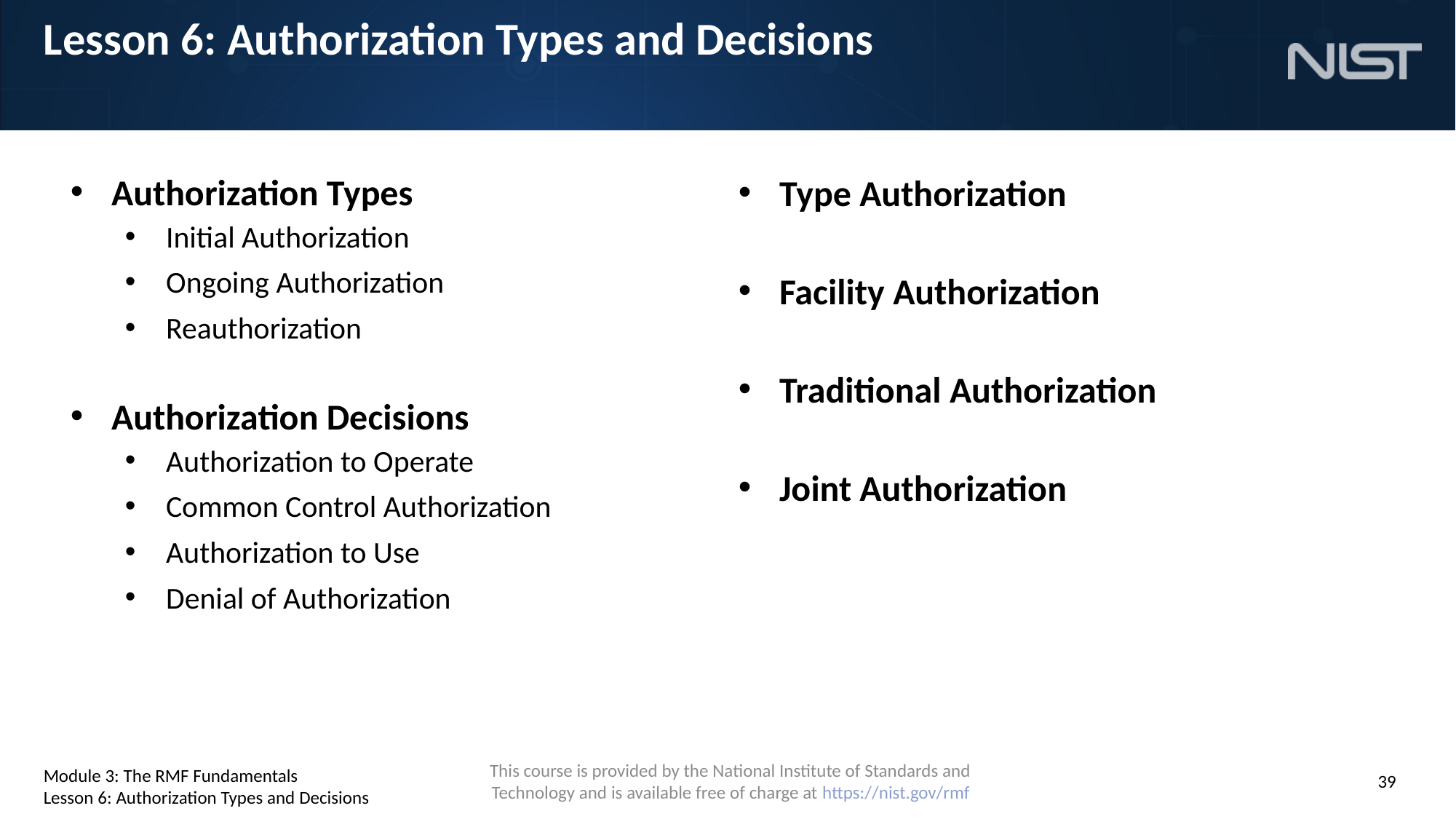

# Lesson 6: Authorization Types and Decisions
Authorization Types
Initial Authorization
Ongoing Authorization
Reauthorization

Authorization Decisions
Authorization to Operate
Common Control Authorization
Authorization to Use
Denial of Authorization

Type Authorization
Facility Authorization
Traditional Authorization
Joint Authorization

Module 3: The RMF Fundamentals
Lesson 6: Authorization Types and Decisions
39